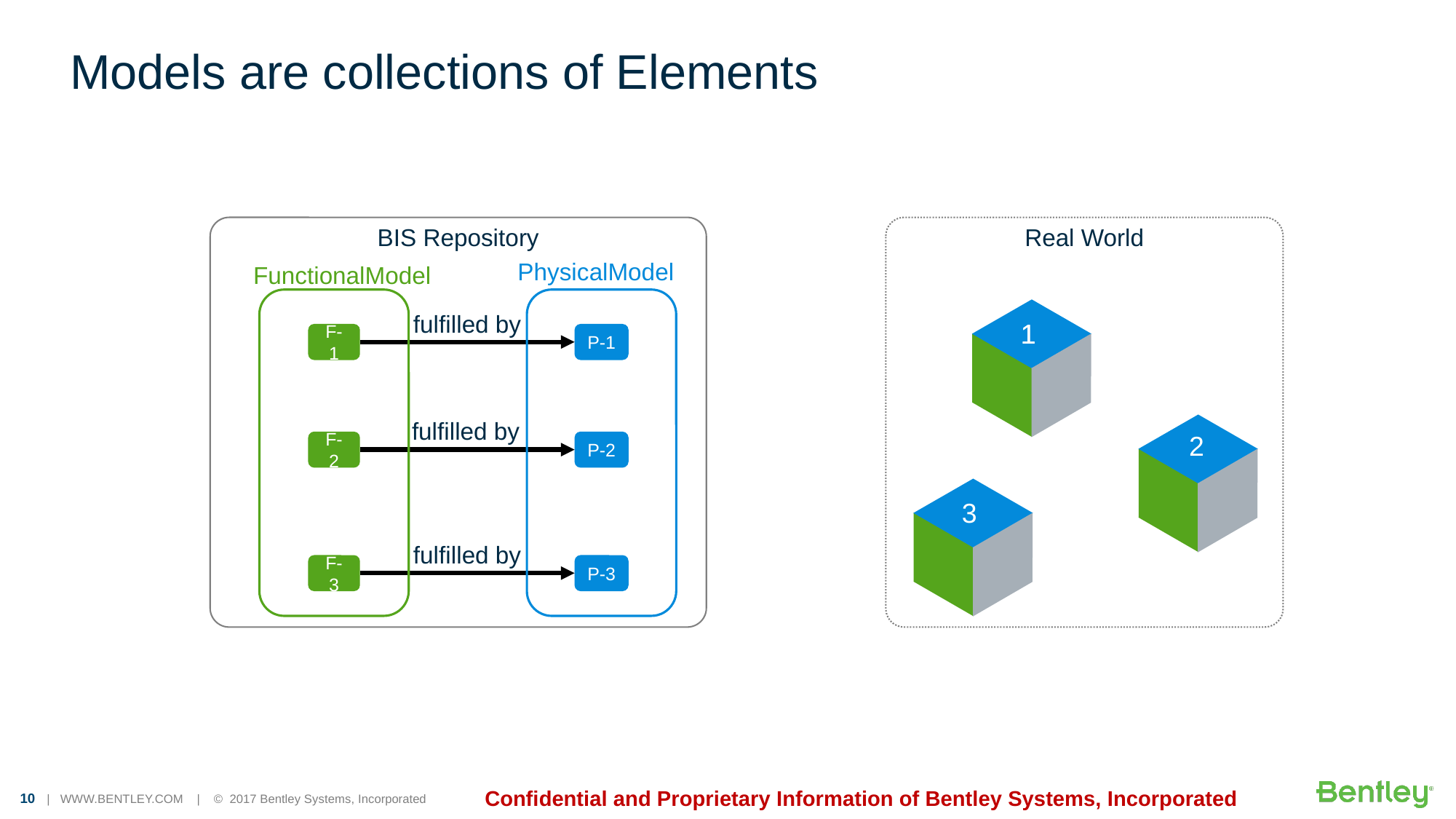

# Models are collections of Elements
BIS Repository

Real World

PhysicalModel
FunctionalModel

fulfilled by

1
1
F-1
P-1
fulfilled by

2
F-2
P-2

3
fulfilled by
F-3
P-3